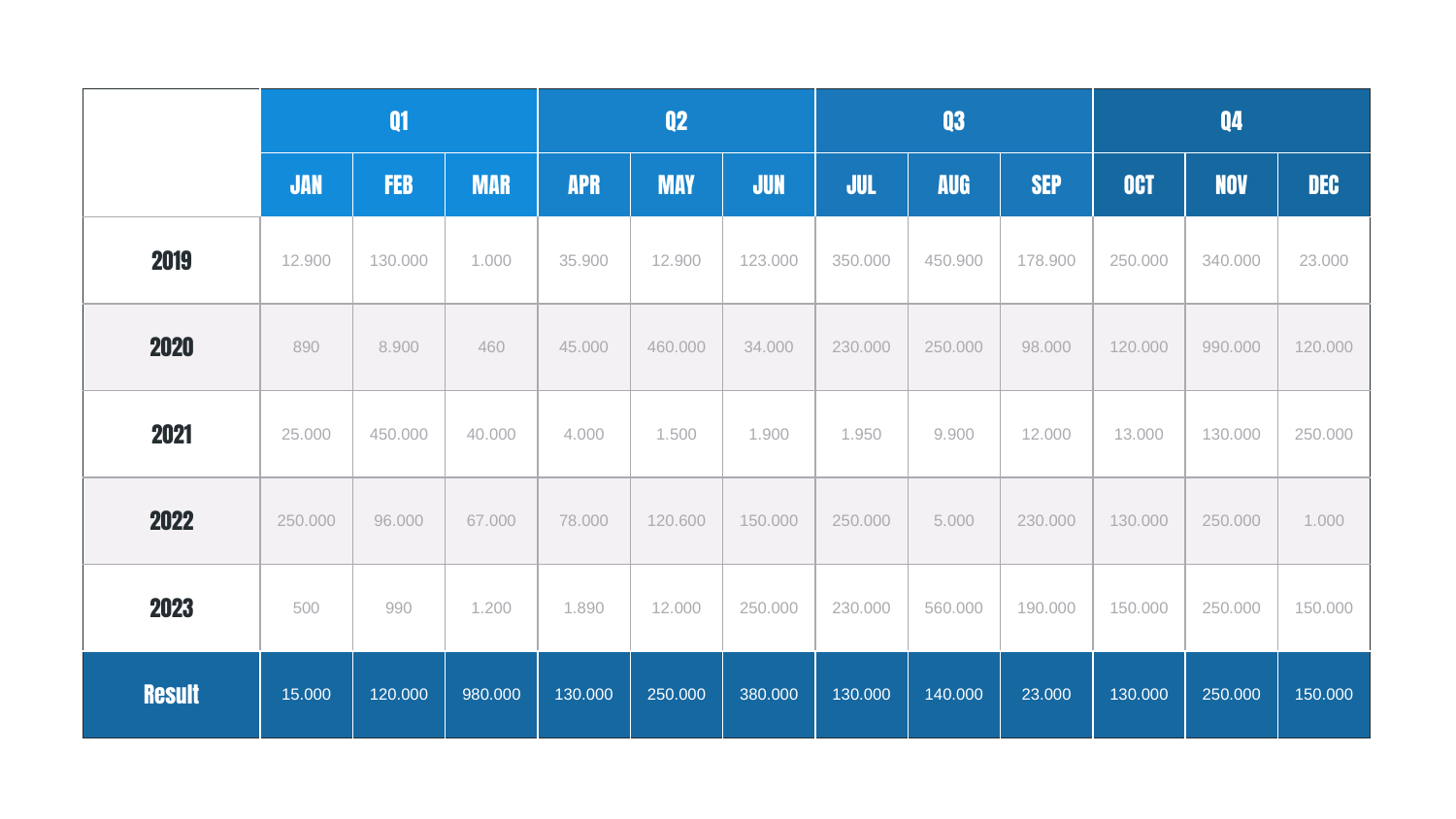

|  | Q1 |  |  | Q2 |  |  | Q3 |  |  | Q4 |  |  |
| --- | --- | --- | --- | --- | --- | --- | --- | --- | --- | --- | --- | --- |
|  | JAN | FEB | MAR | APR | MAY | JUN | JUL | AUG | SEP | OCT | NOV | DEC |
| 2019 | 12.900 | 130.000 | 1.000 | 35.900 | 12.900 | 123.000 | 350.000 | 450.900 | 178.900 | 250.000 | 340.000 | 23.000 |
| 2020 | 890 | 8.900 | 460 | 45.000 | 460.000 | 34.000 | 230.000 | 250.000 | 98.000 | 120.000 | 990.000 | 120.000 |
| 2021 | 25.000 | 450.000 | 40.000 | 4.000 | 1.500 | 1.900 | 1.950 | 9.900 | 12.000 | 13.000 | 130.000 | 250.000 |
| 2022 | 250.000 | 96.000 | 67.000 | 78.000 | 120.600 | 150.000 | 250.000 | 5.000 | 230.000 | 130.000 | 250.000 | 1.000 |
| 2023 | 500 | 990 | 1.200 | 1.890 | 12.000 | 250.000 | 230.000 | 560.000 | 190.000 | 150.000 | 250.000 | 150.000 |
| Result | 15.000 | 120.000 | 980.000 | 130.000 | 250.000 | 380.000 | 130.000 | 140.000 | 23.000 | 130.000 | 250.000 | 150.000 |